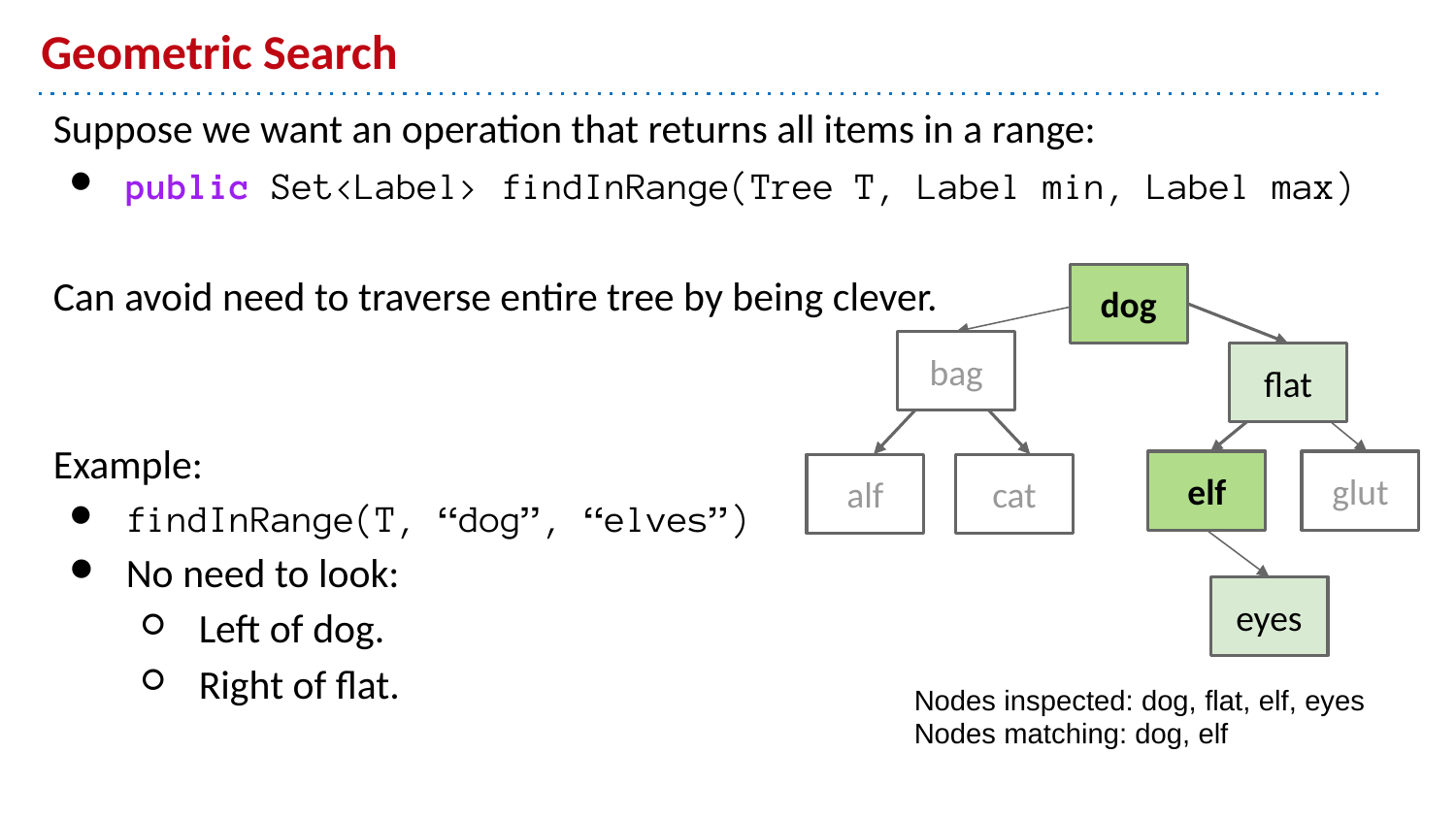

# Geometric Search
Suppose we want an operation that returns all items in a range:
public Set<Label> findInRange(Tree T, Label min, Label max)

Can avoid need to traverse entire tree by being clever.

Example:
findInRange(T, “dog”, “elves”)
No need to look:
Left of dog.
Right of flat.
dog
bag
flat
elf
glut
alf
cat
eyes
Nodes inspected: dog, flat, elf, eyes
Nodes matching: dog, elf